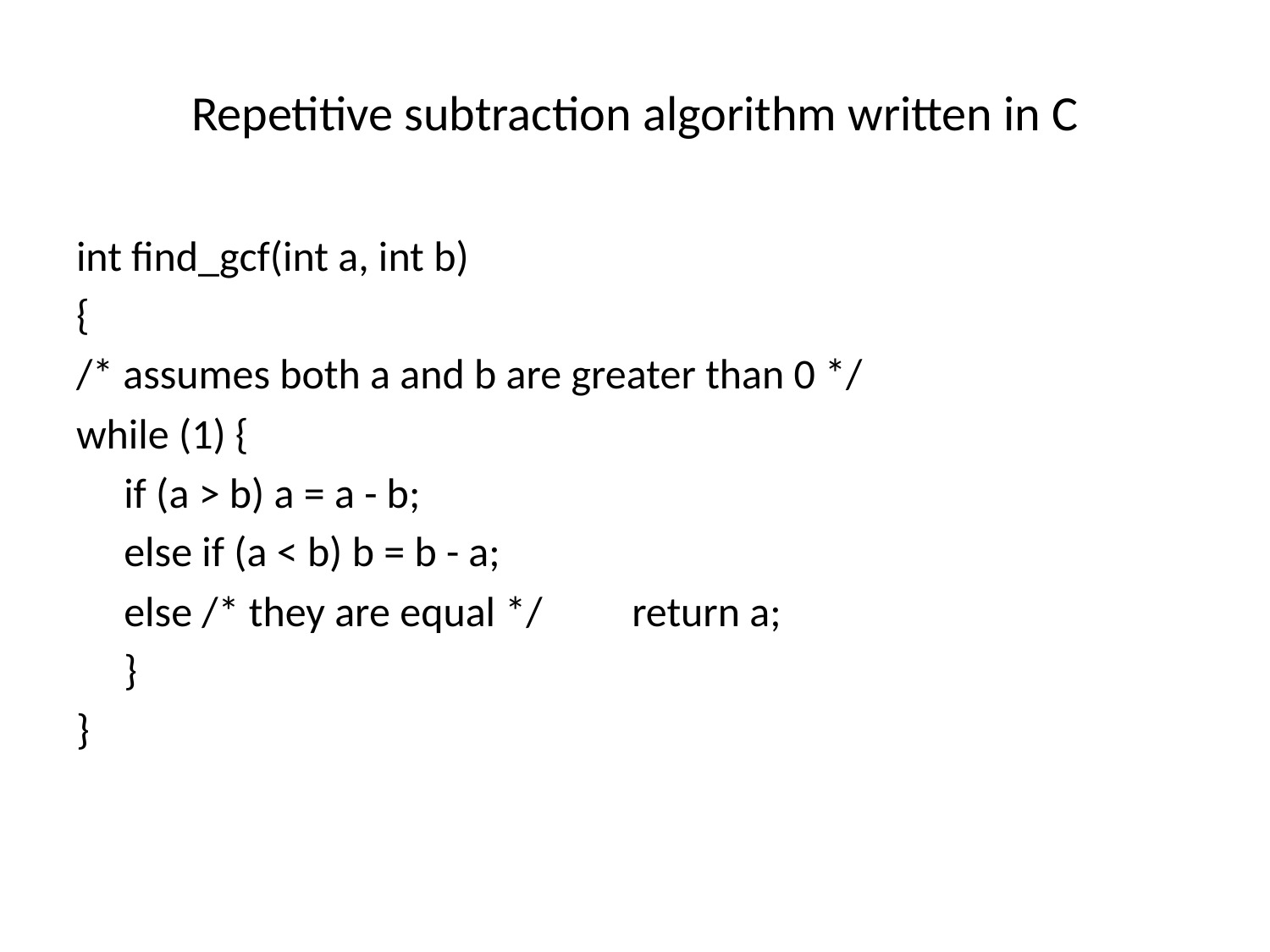

# Repetitive subtraction algorithm written in C
int find_gcf(int a, int b)
{
/* assumes both a and b are greater than 0 */
while (1) {
	if (a > b) a = a - b;
	else if (a < b) b = b - a;
	else /* they are equal */ 	return a;
	}
}